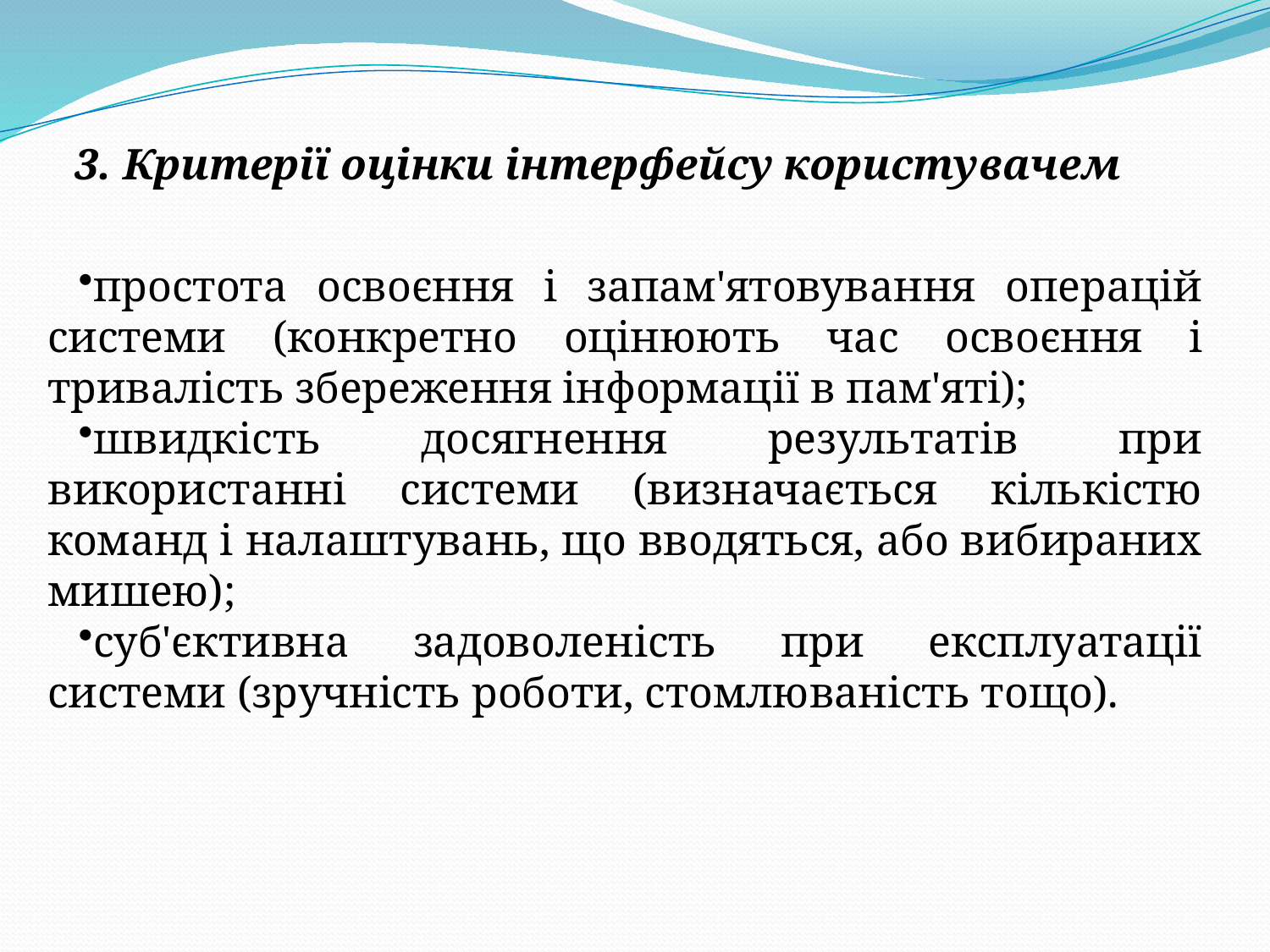

3. Критерії оцінки інтерфейсу користувачем

простота освоєння і запам'ятовування операцій системи (конкретно оцінюють час освоєння і тривалість збереження інформації в пам'яті);
швидкість досягнення результатів при використанні системи (визначається кількістю команд і налаштувань, що вводяться, або вибираних мишею);
суб'єктивна задоволеність при експлуатації системи (зручність роботи, стомлюваність тощо).